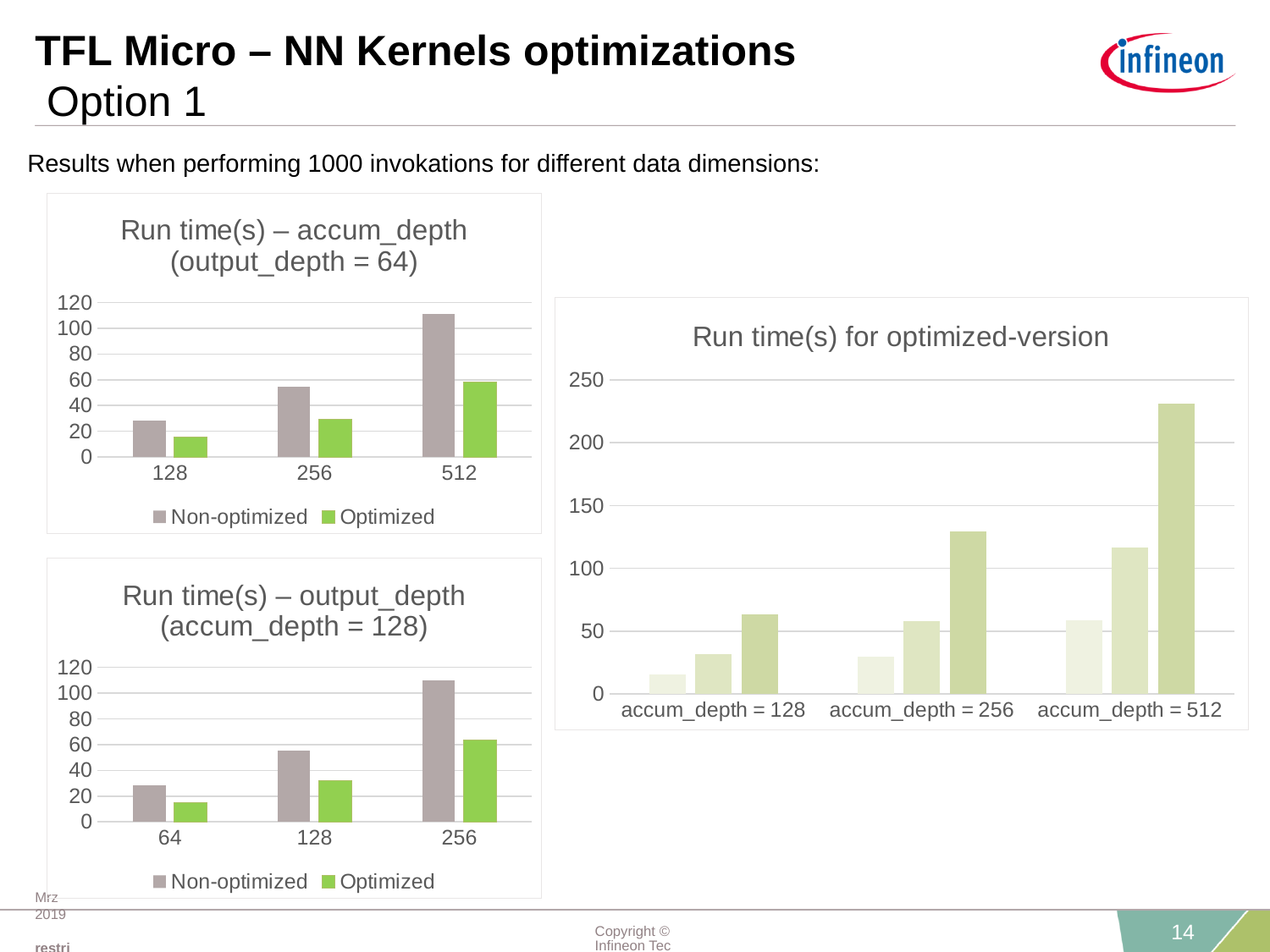

# TFL Micro – NN Kernels optimizations Option 1
Results when performing 1000 invokations for different data dimensions:

### Chart: Run time(s) – accum_depth (output_depth = 64)

| Category | Non-optimized | Optimized |
|---|---|---|
| 128 | 28.3 | 15.2 |
| 256 | 54.4 | 29.5 |
| 512 | 111.5 | 58.5 |

### Chart: Run time(s) for optimized-version

| Category | ouput_depth = 64 | ouput_depth = 128 | ouput_depth = 256 |
|---|---|---|---|
| accum_depth = 128 | 15.2 | 31.8 | 63.4 |
| accum_depth = 256 | 29.5 | 58.1 | 129.5 |
| accum_depth = 512 | 58.5 | 116.4 | 231.2 |

### Chart: Run time(s) – output_depth
(accum_depth = 128)

| Category | Non-optimized | Optimized |
|---|---|---|
| 64 | 28.3 | 15.2 |
| 128 | 55.2 | 31.8 |
| 256 | 109.9 | 63.4 |
Mrz 2019             restricted
Copyright © Infineon Technologies AG 2019. All rights reserved.
14